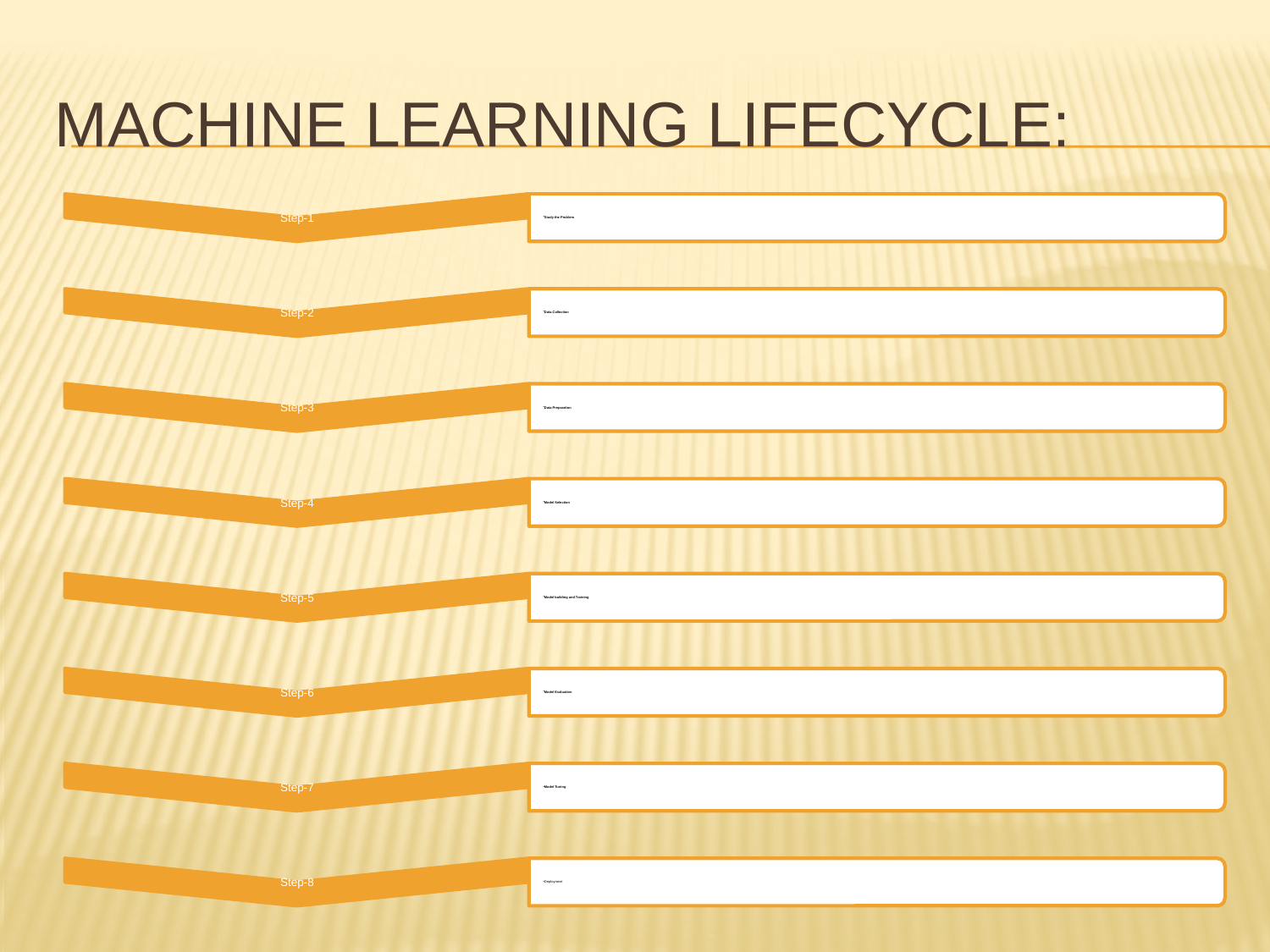

# Machine Learning lifecycle:
Step-1
Study the Problem
Step-2
Data Collection
Step-3
Data Preparation
Step-4
Model Selection
Step-5
Model building and Training
Step-6
Model Evaluation
Step-7
Model Tuning
Step-8
Deployment